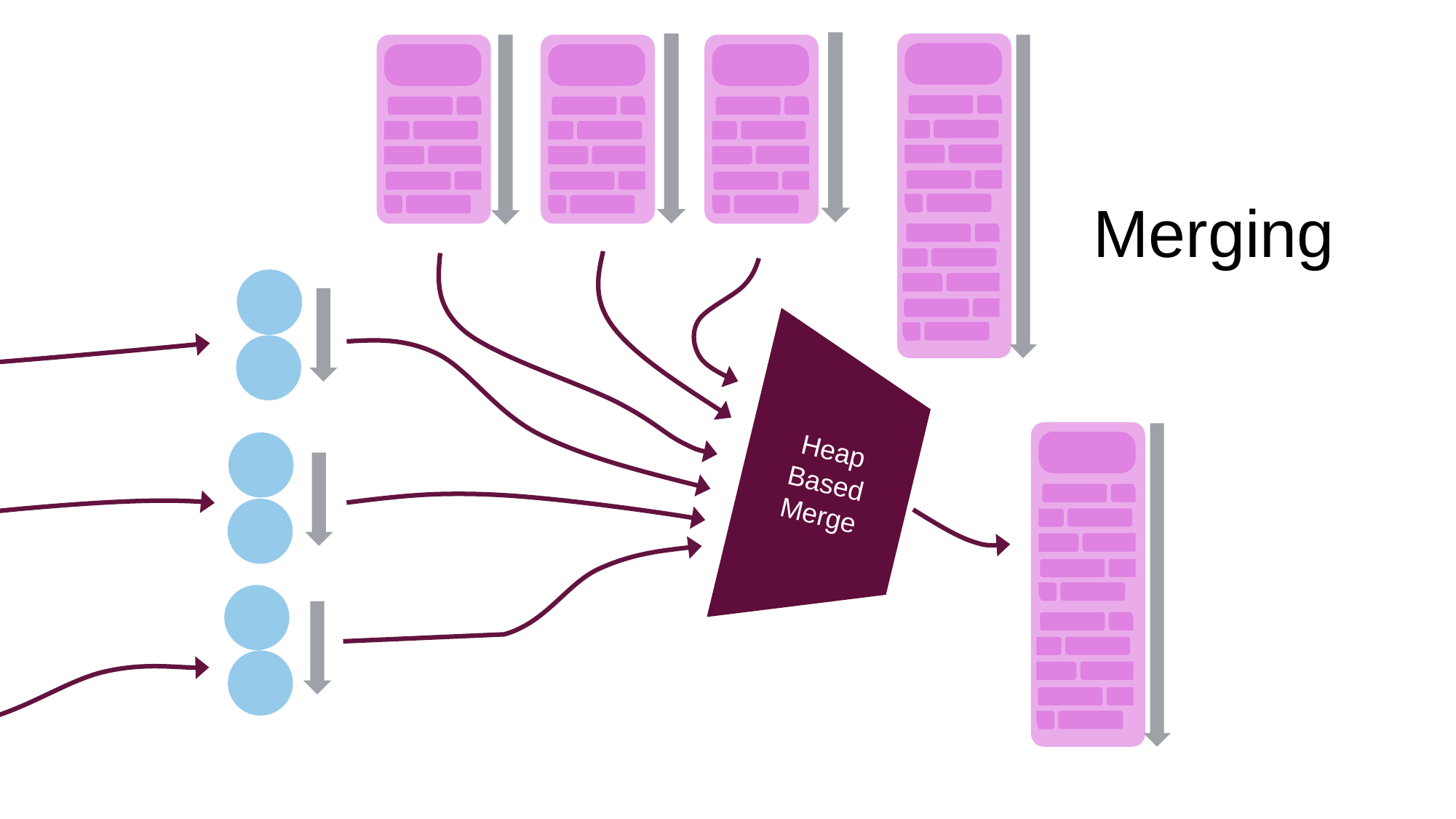

Sorting
# Algorithm: Reading

Thread Pool
Merging

Radix Sort

Heap Based Merge

Radix Sort

Radix Sort